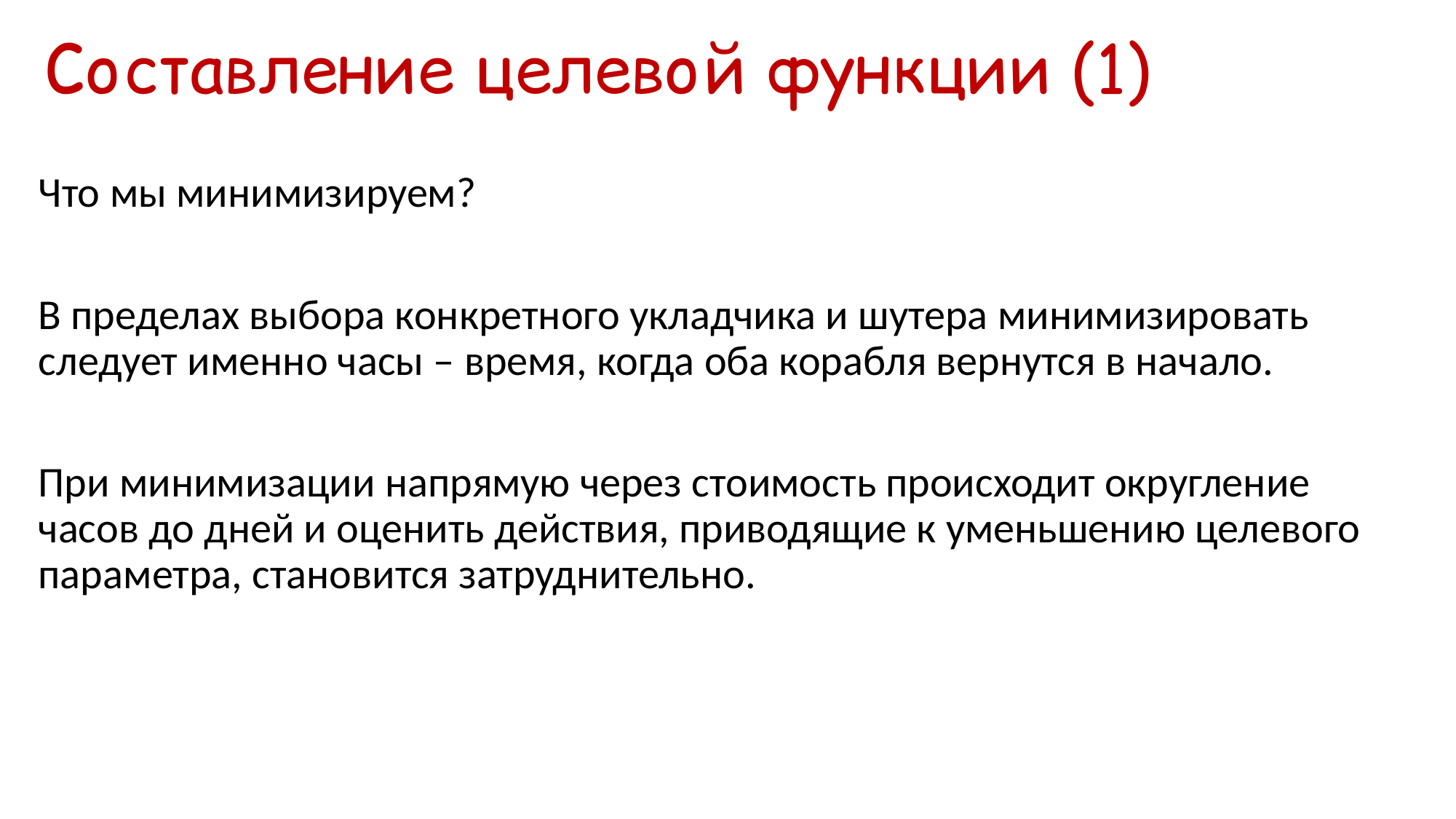

# Составление целевой функции (1)
Что мы минимизируем?

В пределах выбора конкретного укладчика и шутера минимизировать следует именно часы – время, когда оба корабля вернутся в начало.

При минимизации напрямую через стоимость происходит округление часов до дней и оценить действия, приводящие к уменьшению целевого параметра, становится затруднительно.